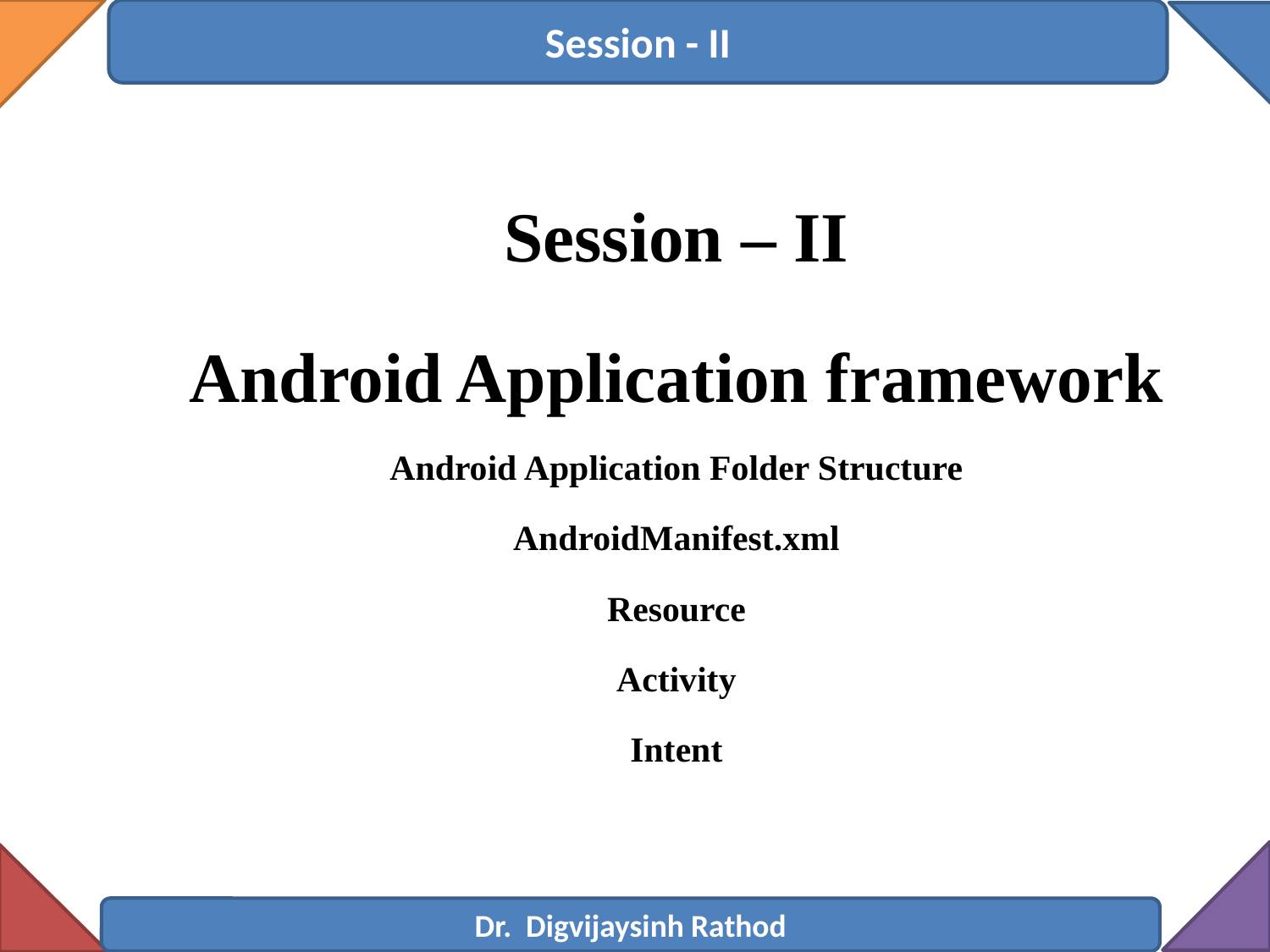

Session - II

Session – II
Android Application framework
Android Application Folder Structure
AndroidManifest.xml
Resource
Activity
Intent

Dr.  Digvijaysinh Rathod